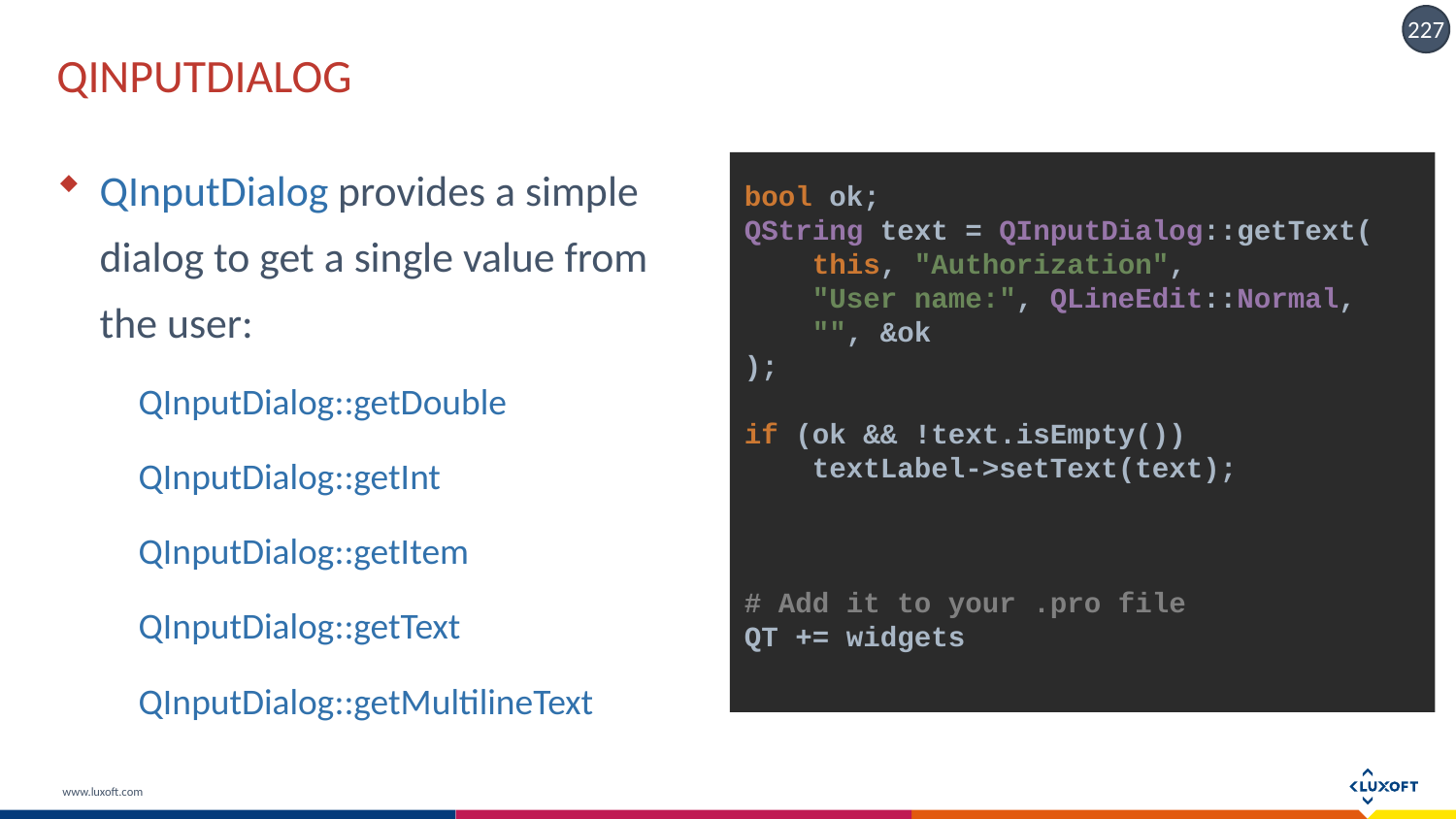

# QInputDialog
QInputDialog provides a simple dialog to get a single value from the user:
QInputDialog::getDouble
QInputDialog::getInt
QInputDialog::getItem
QInputDialog::getText
QInputDialog::getMultilineText

bool ok;
QString text = QInputDialog::getText(
    this, "Authorization",
    "User name:", QLineEdit::Normal,
    "", &ok
);

if (ok && !text.isEmpty())
    textLabel->setText(text);

# Add it to your .pro file
QT += widgets